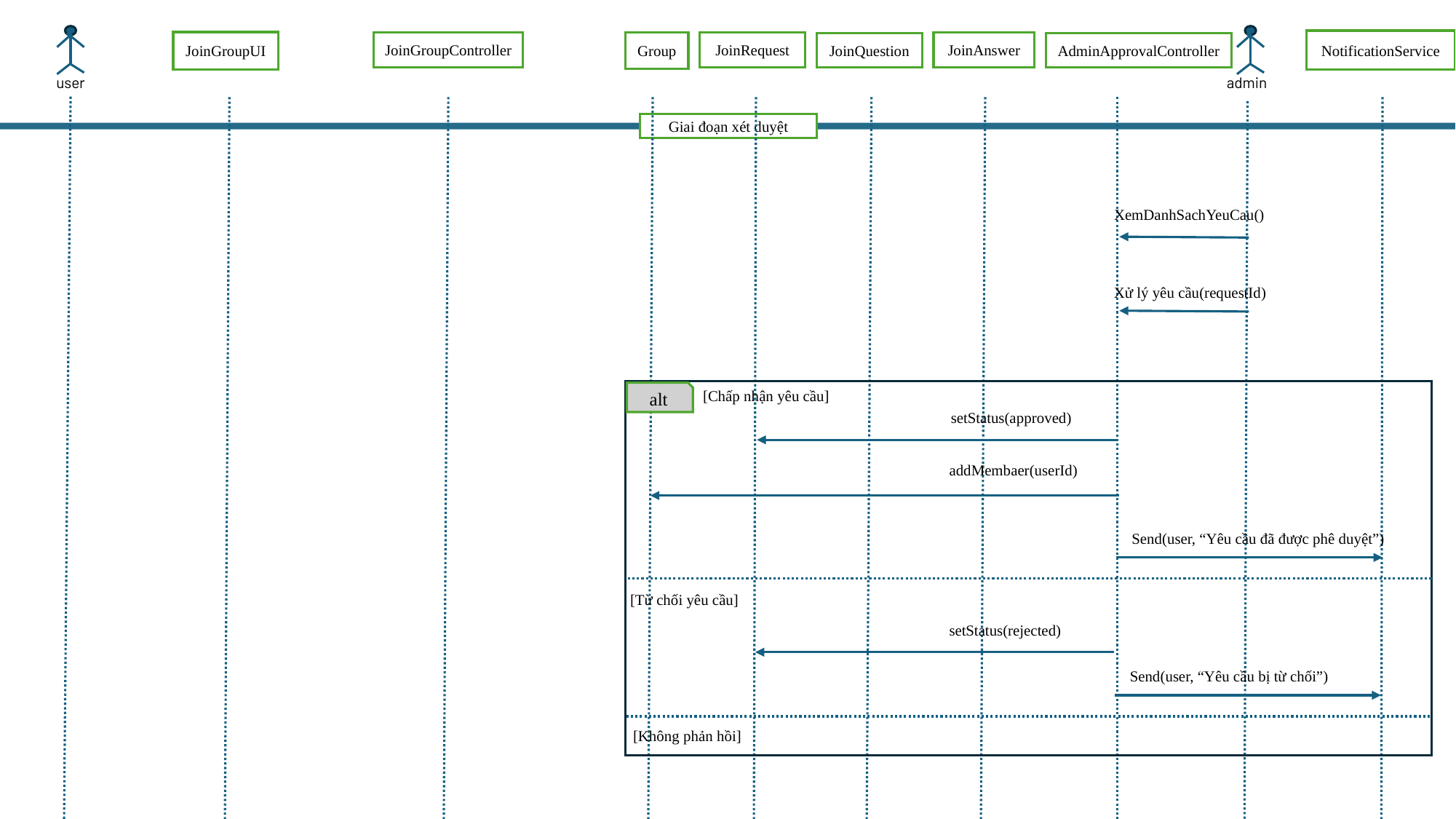

NotificationService
JoinGroupController
Group
JoinRequest
JoinGroupUI
JoinAnswer
AdminApprovalController
JoinQuestion
admin
user
Giai đoạn xét duyệt
XemDanhSachYeuCau()
Xử lý yêu cầu(requestId)

[Chấp nhận yêu cầu]
alt
setStatus(approved)
addMembaer(userId)
Send(user, “Yêu cầu đã được phê duyệt”)
[Từ chối yêu cầu]
setStatus(rejected)
Send(user, “Yêu cầu bị từ chối”)
[Không phản hồi]